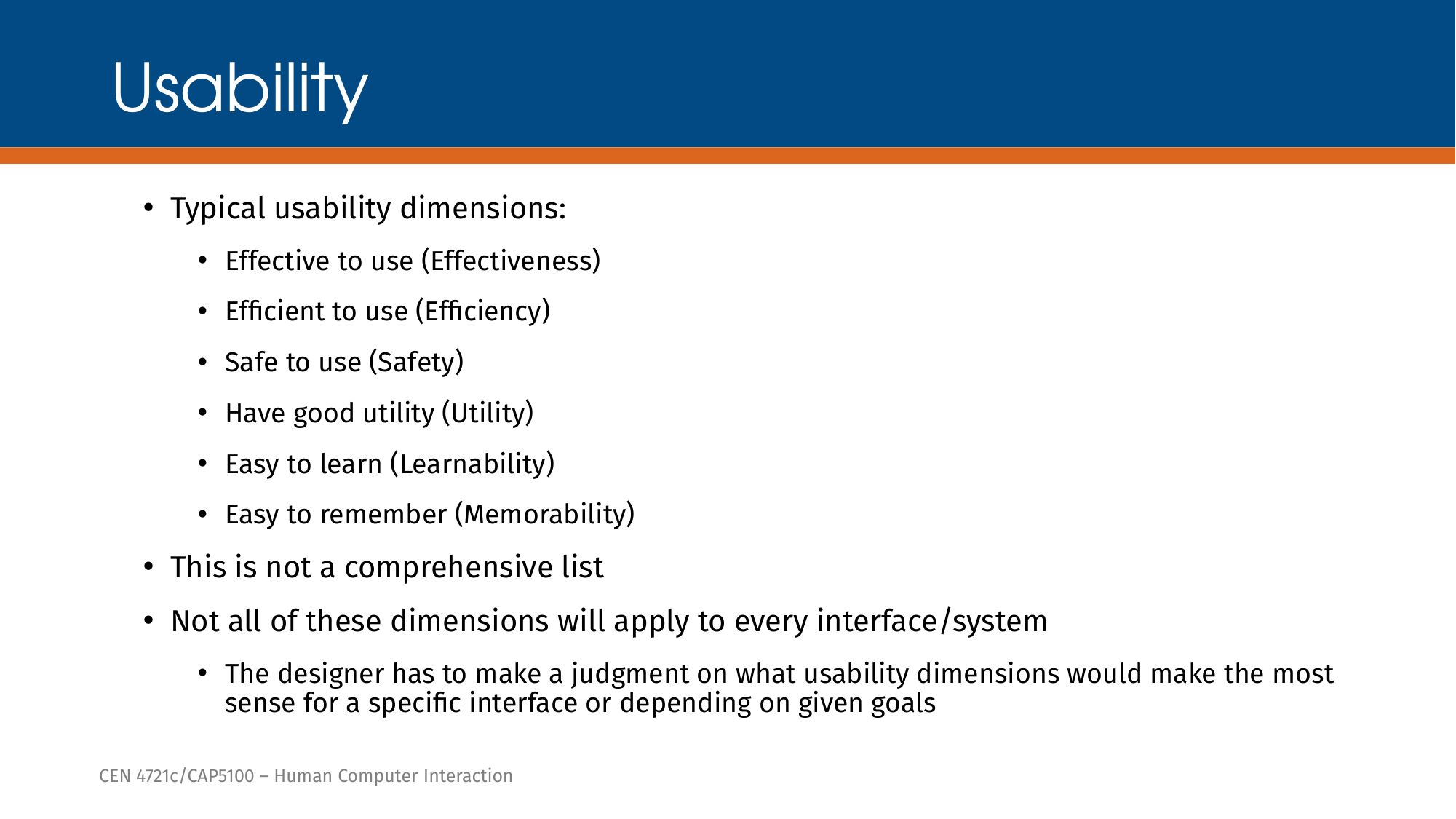

# Usability
Typical usability dimensions:
Effective to use (Effectiveness)
Efficient to use (Efficiency)
Safe to use (Safety)
Have good utility (Utility)
Easy to learn (Learnability)
Easy to remember (Memorability)
This is not a comprehensive list
Not all of these dimensions will apply to every interface/system
The designer has to make a judgment on what usability dimensions would make the most sense for a specific interface or depending on given goals